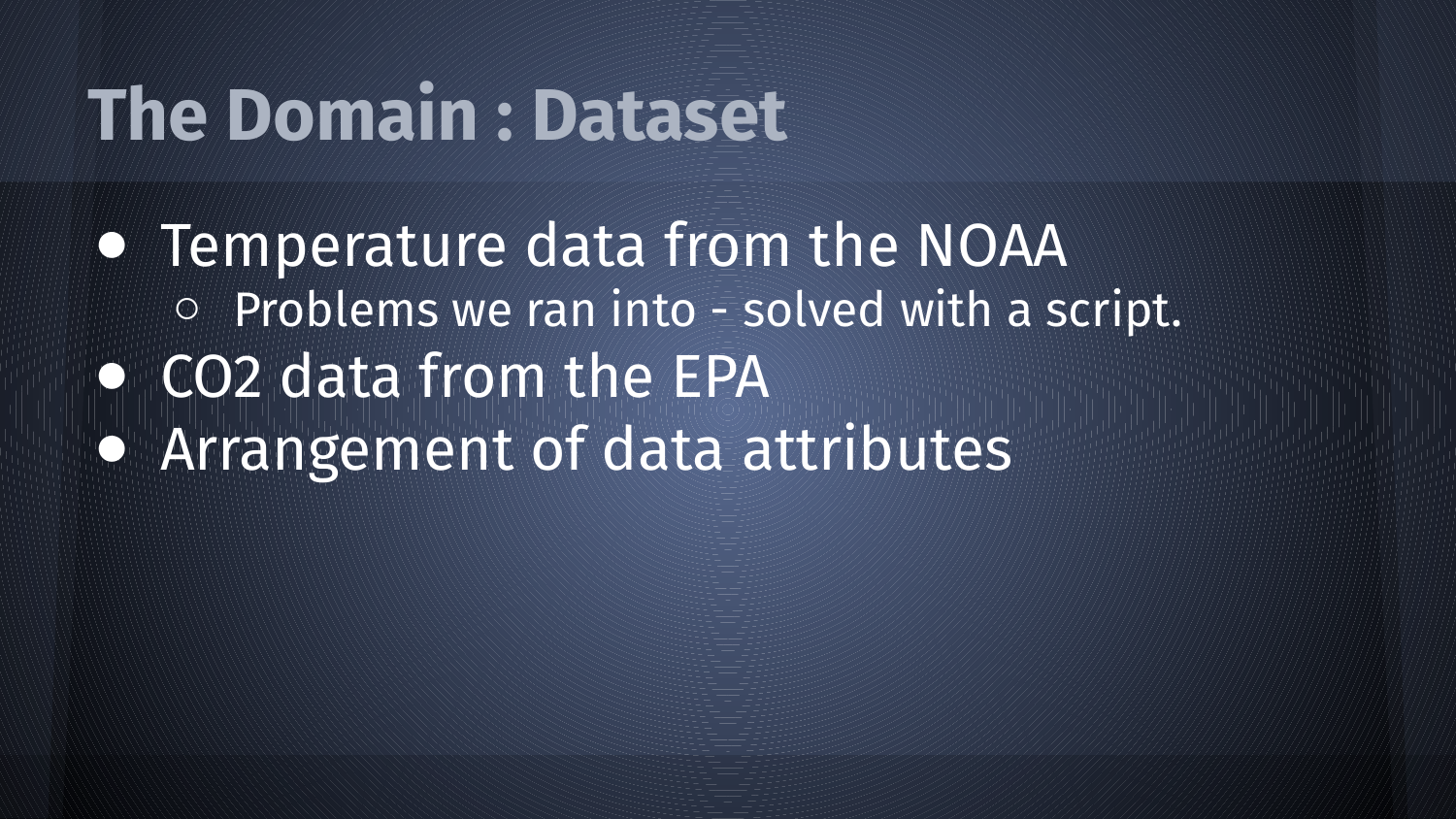

# The Domain : Dataset
Temperature data from the NOAA
Problems we ran into - solved with a script.
CO2 data from the EPA
Arrangement of data attributes